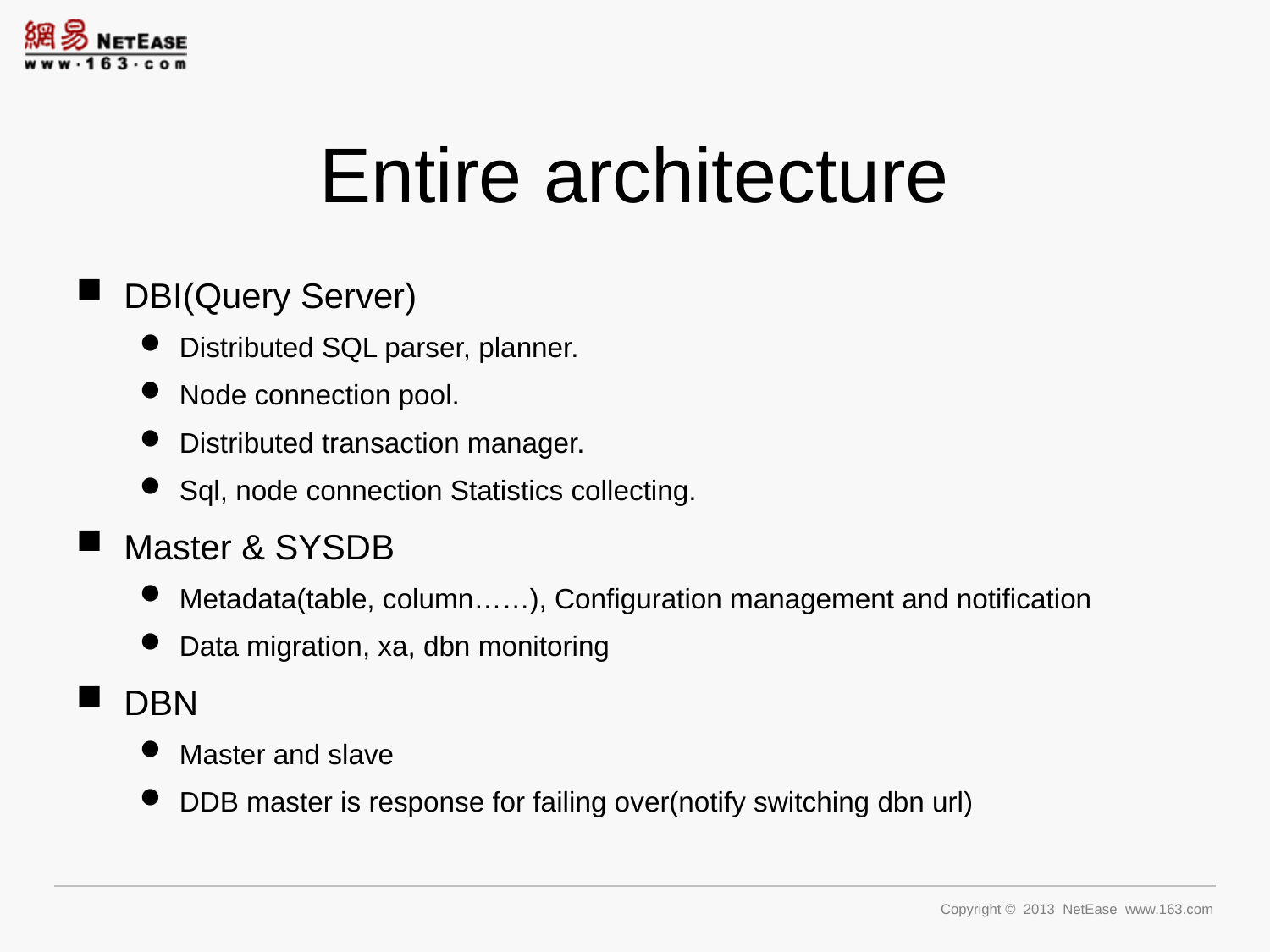

# Entire architecture
DBI(Query Server)
Distributed SQL parser, planner.
Node connection pool.
Distributed transaction manager.
Sql, node connection Statistics collecting.
Master & SYSDB
Metadata(table, column……), Configuration management and notification
Data migration, xa, dbn monitoring
DBN
Master and slave
DDB master is response for failing over(notify switching dbn url)